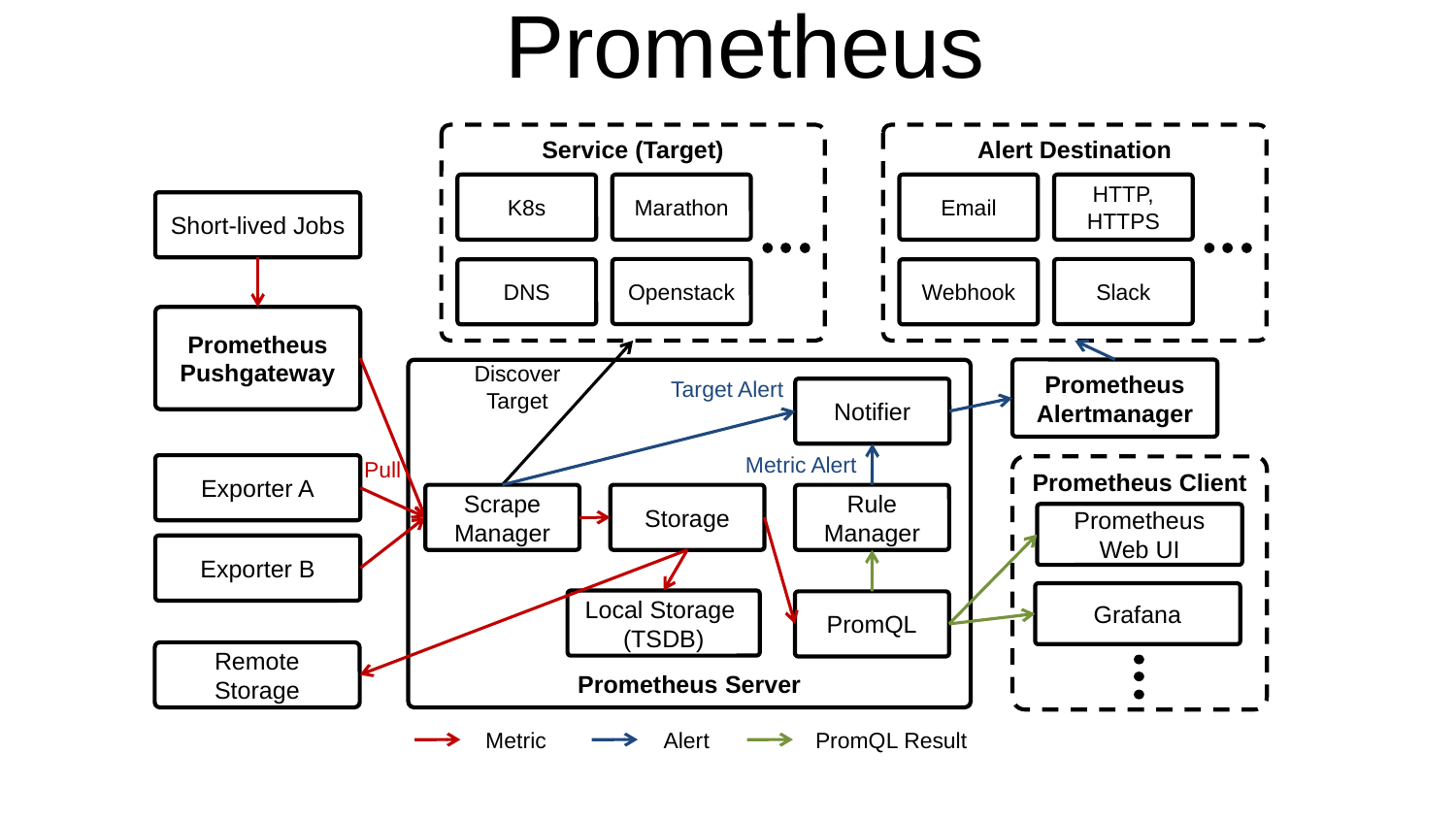

# Prometheus
Service (Target)
Alert Destination
K8s
Marathon
Email
HTTP, HTTPS
Short-lived Jobs

Openstack
Slack
DNS
Webhook
Prometheus
Pushgateway
Discover
Target
Prometheus
Alertmanager
Prometheus Server
Target Alert
Notifier
Metric Alert
Pull
Exporter A
Prometheus Client
Prometheus
Web UI
Grafana

Scrape
Manager
Storage
Rule Manager
Exporter B
Local Storage
(TSDB)
PromQL
Remote Storage
Metric
Alert
PromQL Result